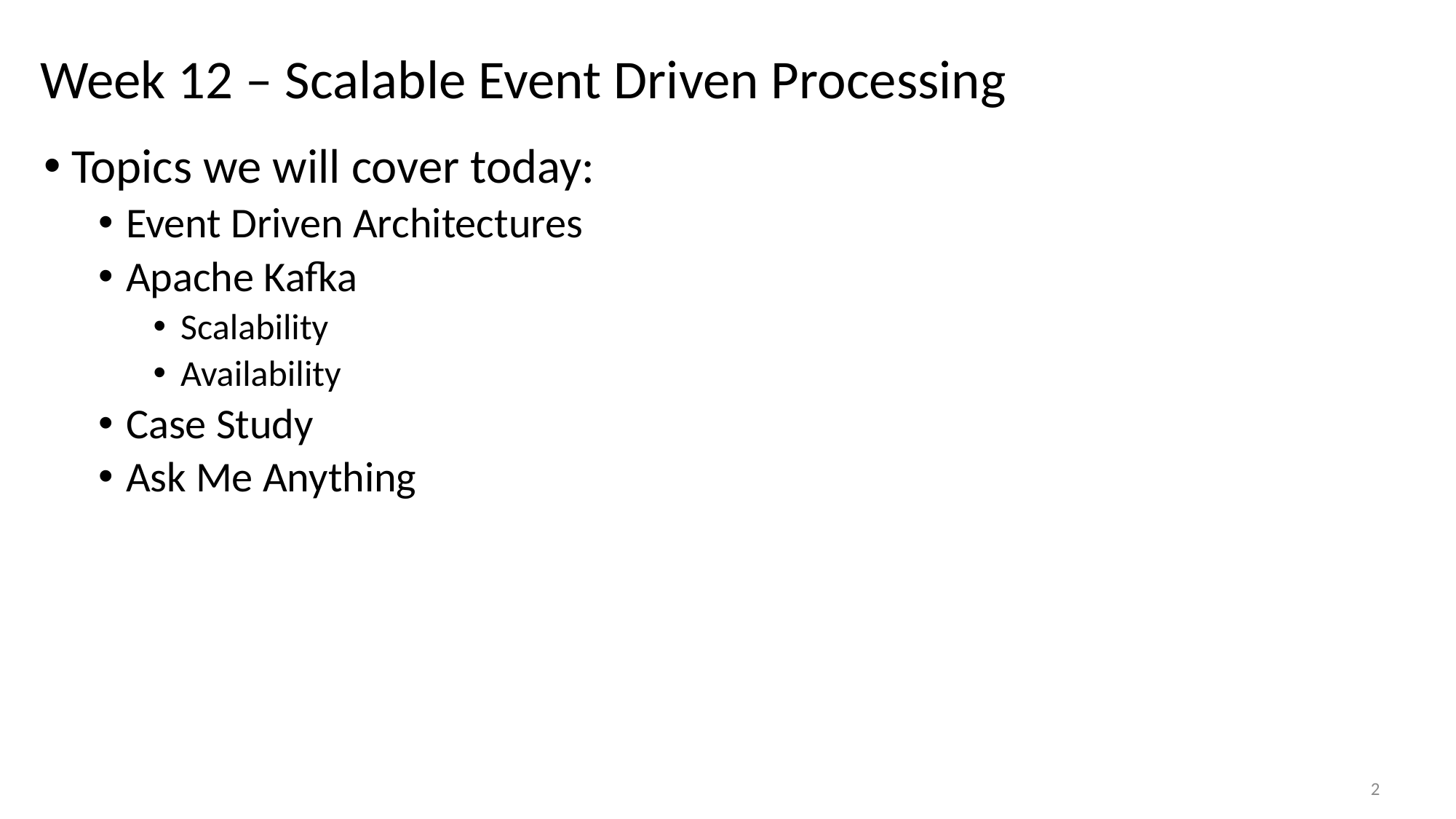

# Week 12 – Scalable Event Driven Processing
Topics we will cover today:
Event Driven Architectures
Apache Kafka
Scalability
Availability
Case Study
Ask Me Anything